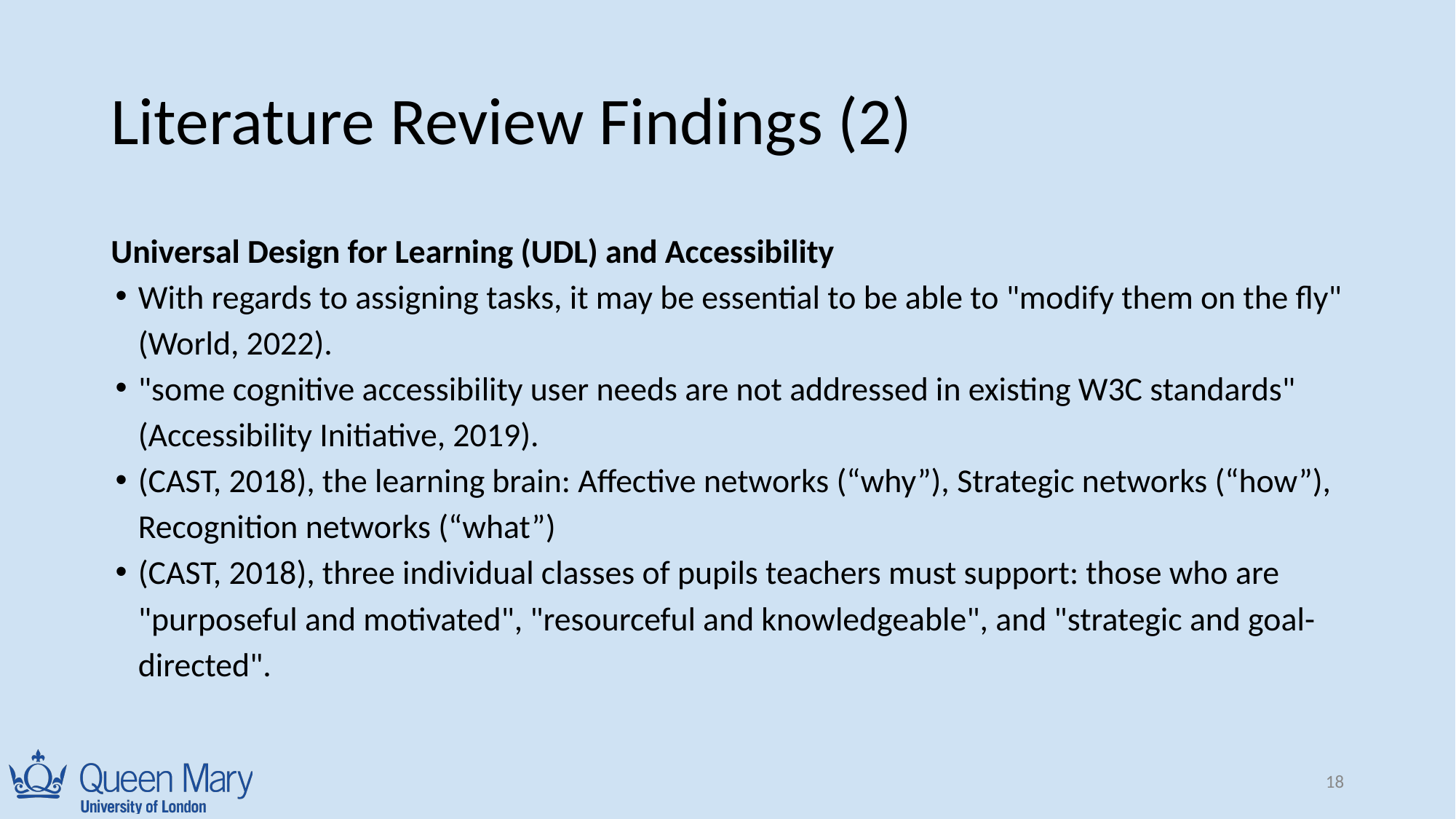

# Literature Review Findings (2)
Universal Design for Learning (UDL) and Accessibility
With regards to assigning tasks, it may be essential to be able to "modify them on the fly" (World, 2022).
"some cognitive accessibility user needs are not addressed in existing W3C standards" (Accessibility Initiative, 2019).
(CAST, 2018), the learning brain: Affective networks (“why”), Strategic networks (“how”), Recognition networks (“what”)
(CAST, 2018), three individual classes of pupils teachers must support: those who are "purposeful and motivated", "resourceful and knowledgeable", and "strategic and goal-directed".
18